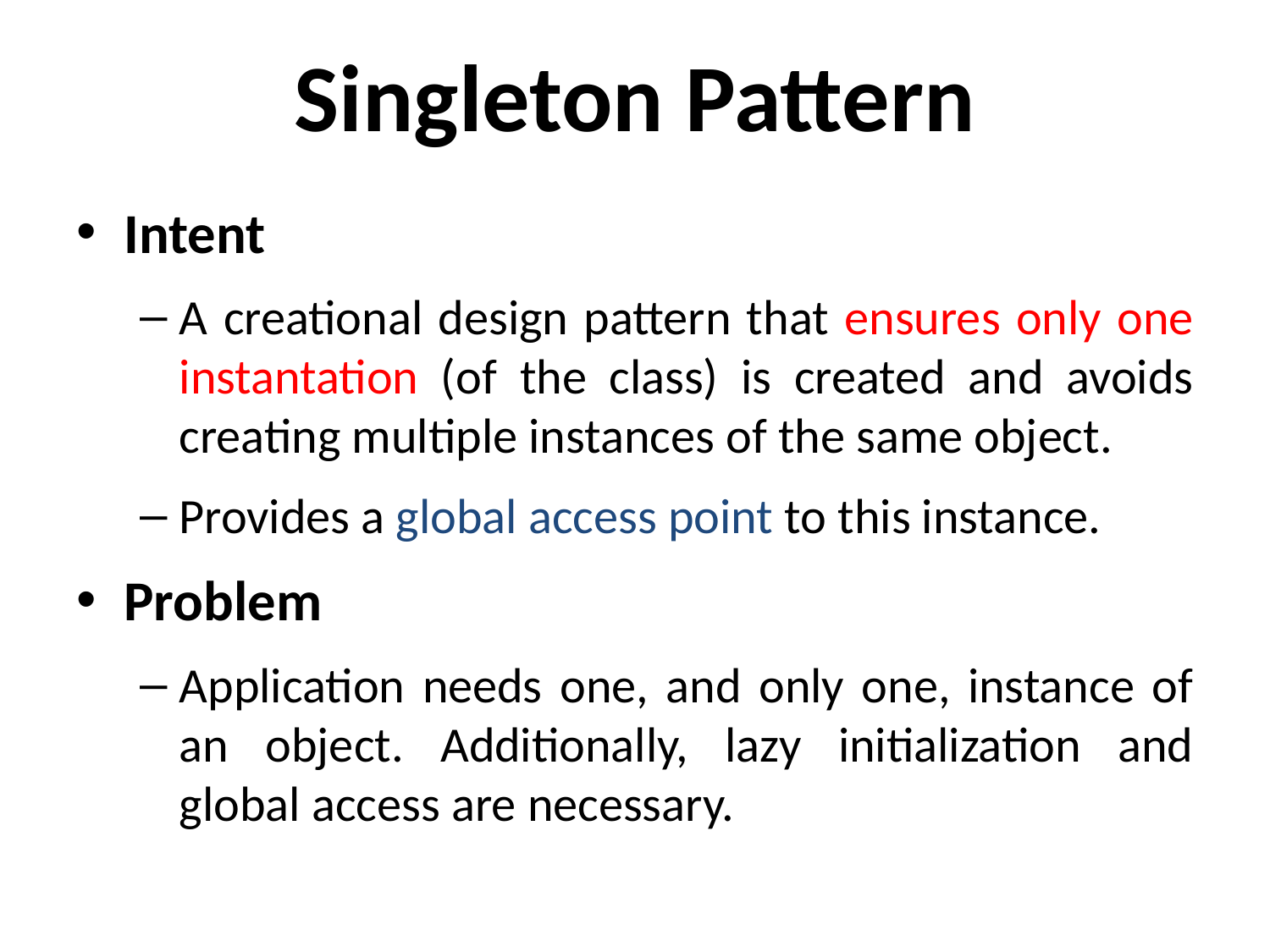

# Singleton Pattern
Intent
A creational design pattern that ensures only one instantation (of the class) is created and avoids creating multiple instances of the same object.
Provides a global access point to this instance.
Problem
Application needs one, and only one, instance of an object. Additionally, lazy initialization and global access are necessary.